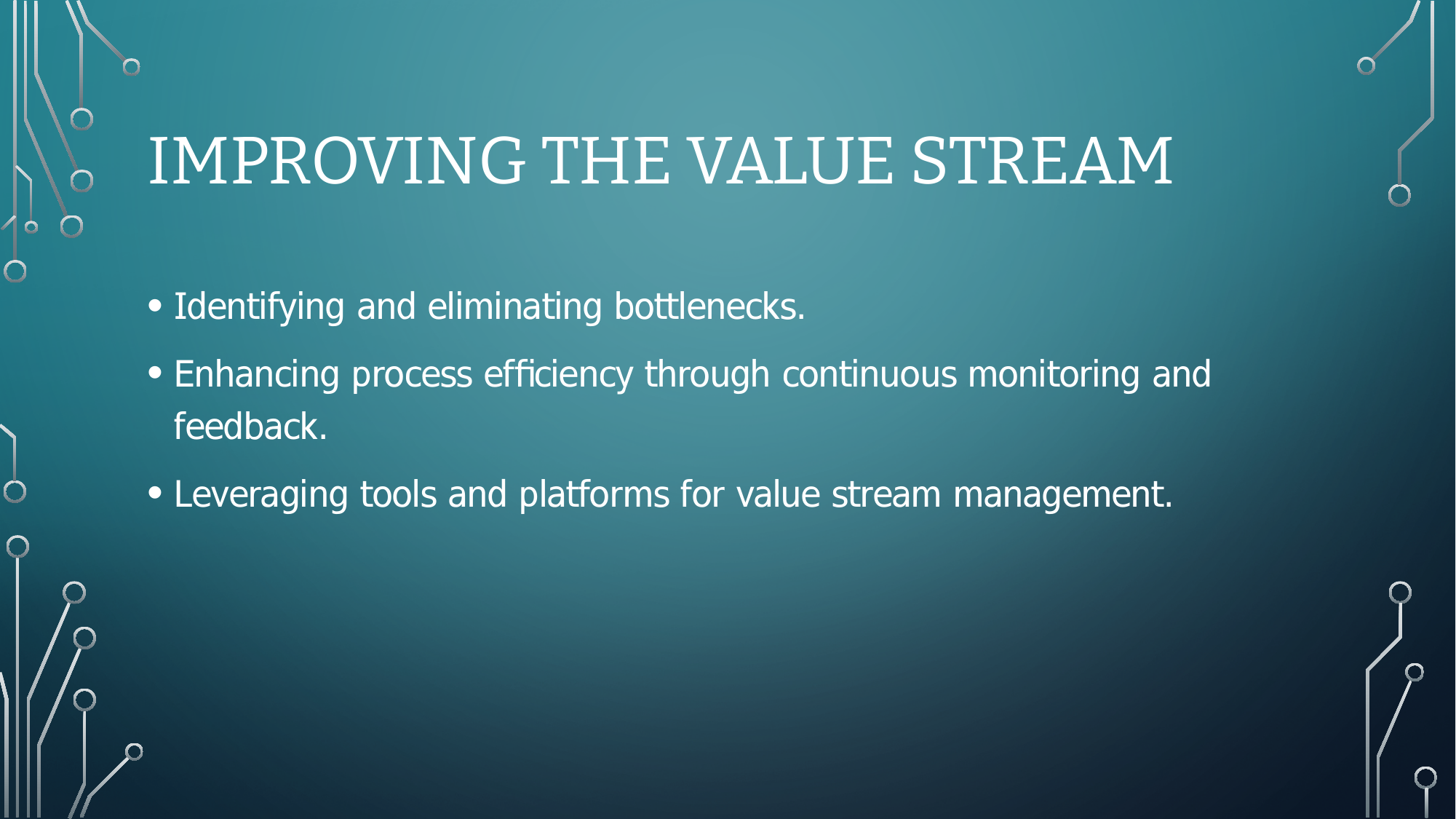

# Improving the Value Stream
Identifying and eliminating bottlenecks.
Enhancing process efficiency through continuous monitoring and feedback.
Leveraging tools and platforms for value stream management.